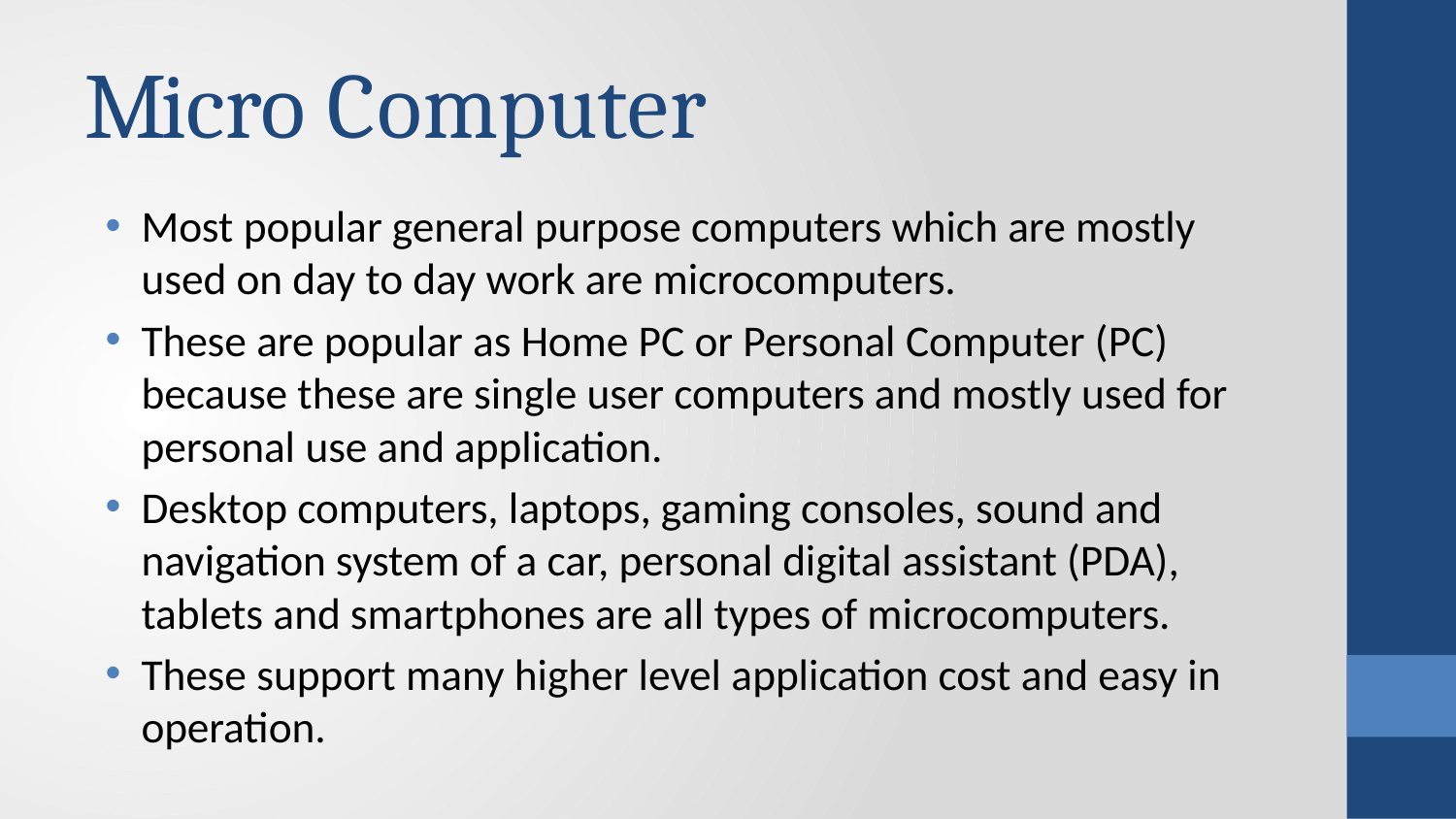

# Micro Computer
Most popular general purpose computers which are mostly used on day to day work are microcomputers.
These are popular as Home PC or Personal Computer (PC) because these are single user computers and mostly used for personal use and application.
Desktop computers, laptops, gaming consoles, sound and navigation system of a car, personal digital assistant (PDA), tablets and smartphones are all types of microcomputers.
These support many higher level application cost and easy in operation.